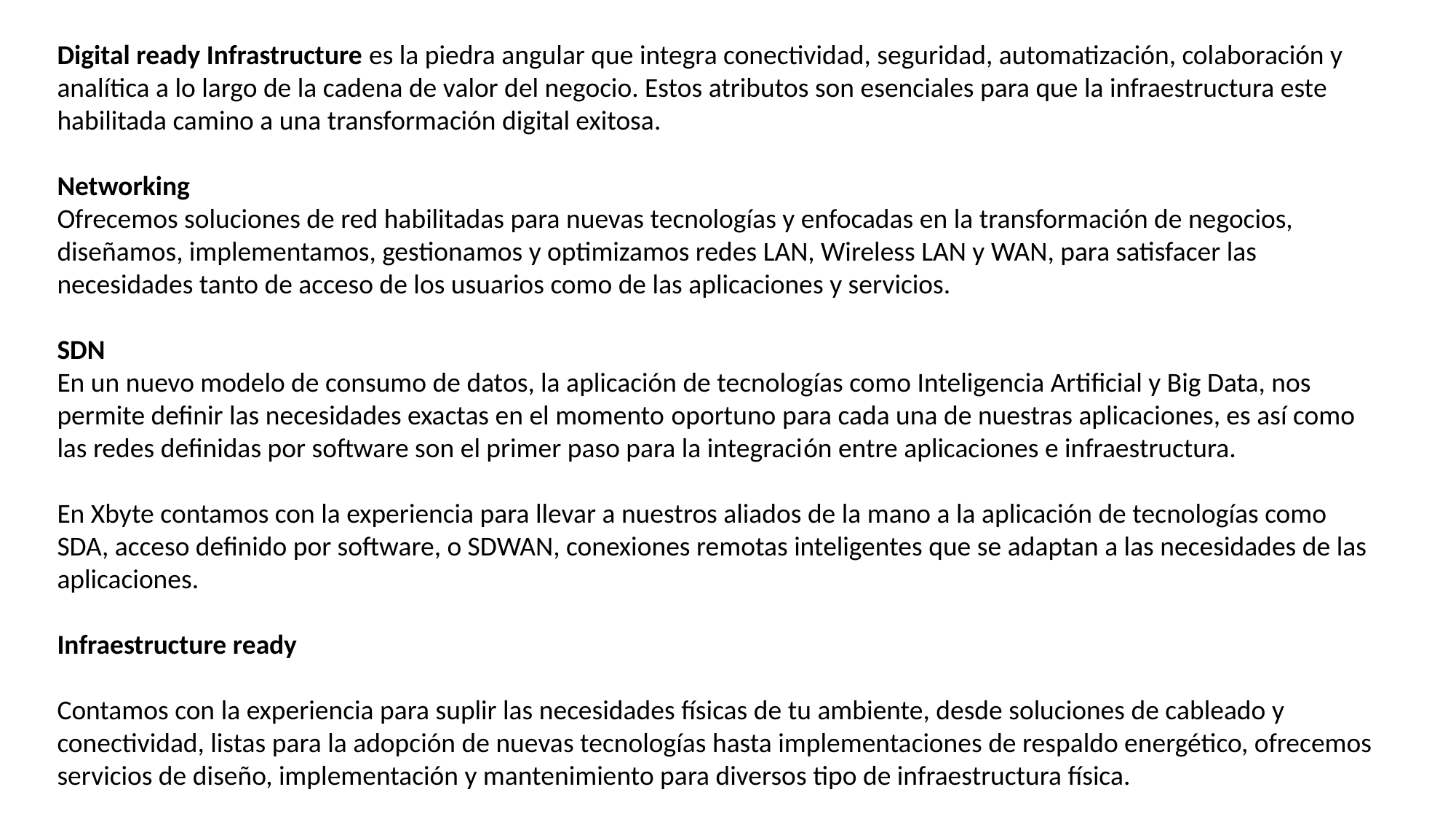

# Digital ready Infrastructure es la piedra angular que integra conectividad, seguridad, automatización, colaboración y analítica a lo largo de la cadena de valor del negocio. Estos atributos son esenciales para que la infraestructura este habilitada camino a una transformación digital exitosa. Networking Ofrecemos soluciones de red habilitadas para nuevas tecnologías y enfocadas en la transformación de negocios, diseñamos, implementamos, gestionamos y optimizamos redes LAN, Wireless LAN y WAN, para satisfacer las necesidades tanto de acceso de los usuarios como de las aplicaciones y servicios. SDN En un nuevo modelo de consumo de datos, la aplicación de tecnologías como Inteligencia Artificial y Big Data, nos permite definir las necesidades exactas en el momento oportuno para cada una de nuestras aplicaciones, es así como las redes definidas por software son el primer paso para la integración entre aplicaciones e infraestructura. En Xbyte contamos con la experiencia para llevar a nuestros aliados de la mano a la aplicación de tecnologías como SDA, acceso definido por software, o SDWAN, conexiones remotas inteligentes que se adaptan a las necesidades de las aplicaciones. Infraestructure ready Contamos con la experiencia para suplir las necesidades físicas de tu ambiente, desde soluciones de cableado y conectividad, listas para la adopción de nuevas tecnologías hasta implementaciones de respaldo energético, ofrecemos servicios de diseño, implementación y mantenimiento para diversos tipo de infraestructura física.